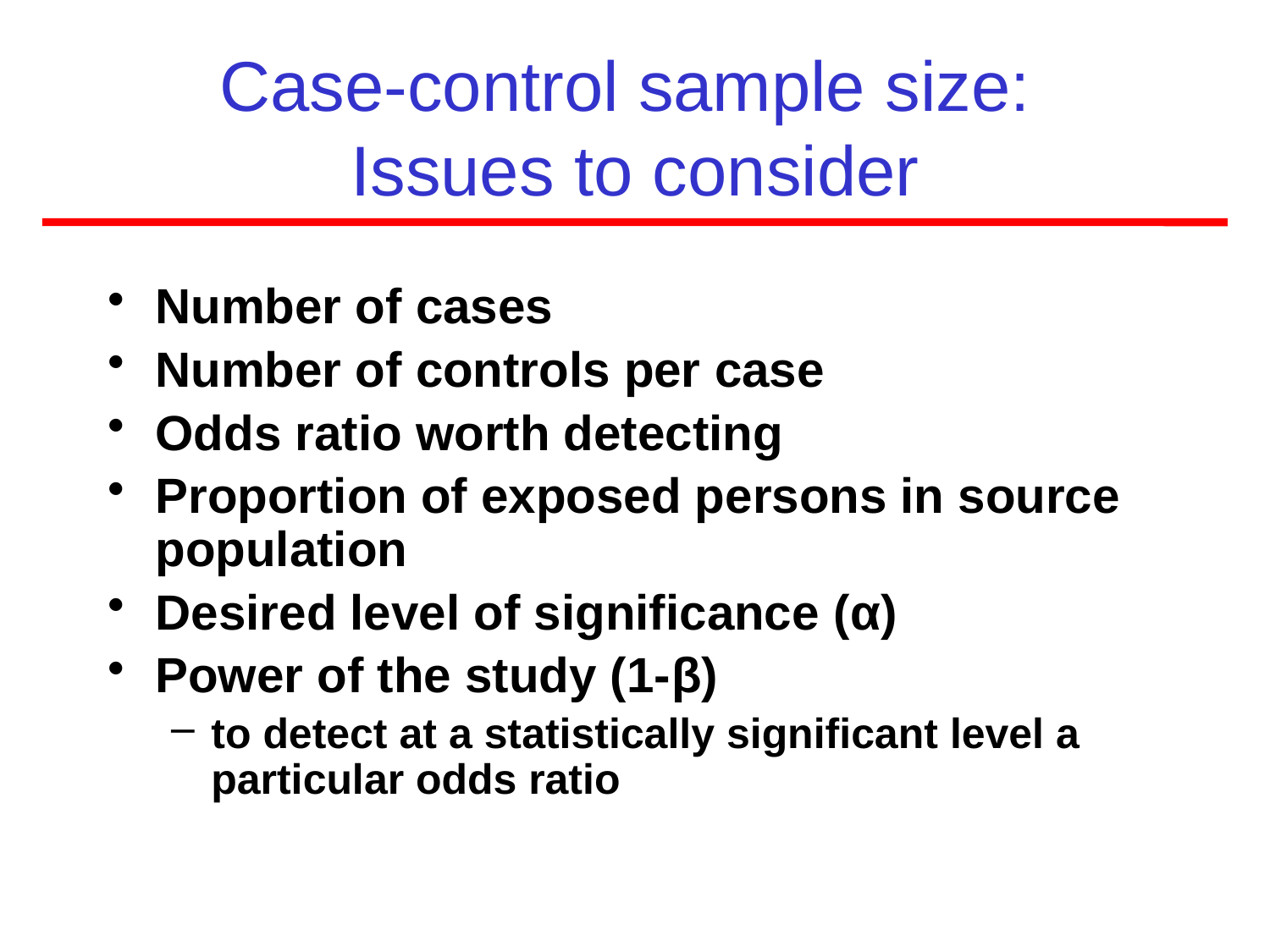

# Case-control sample size: Issues to consider

Number of cases
Number of controls per case
Odds ratio worth detecting
Proportion of exposed persons in source population
Desired level of significance (α)
Power of the study (1-β)
to detect at a statistically significant level a particular odds ratio